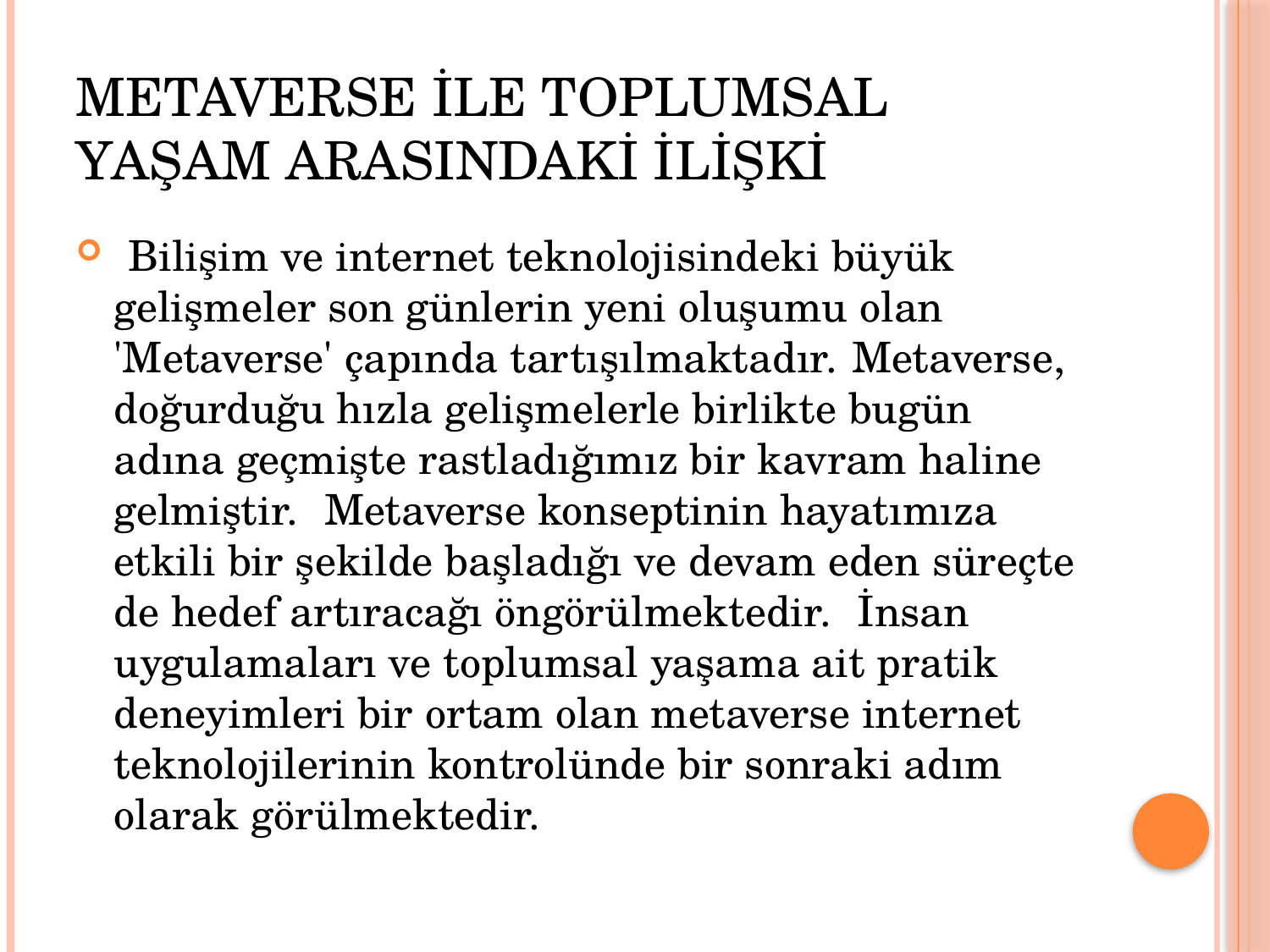

# Metaverse ile Toplumsal Yaşam Arasındaki İlişki
 Bilişim ve internet teknolojisindeki büyük gelişmeler son günlerin yeni oluşumu olan 'Metaverse' çapında tartışılmaktadır. Metaverse, doğurduğu hızla gelişmelerle birlikte bugün adına geçmişte rastladığımız bir kavram haline gelmiştir.  Metaverse konseptinin hayatımıza etkili bir şekilde başladığı ve devam eden süreçte de hedef artıracağı öngörülmektedir.  İnsan uygulamaları ve toplumsal yaşama ait pratik deneyimleri bir ortam olan metaverse internet teknolojilerinin kontrolünde bir sonraki adım olarak görülmektedir.